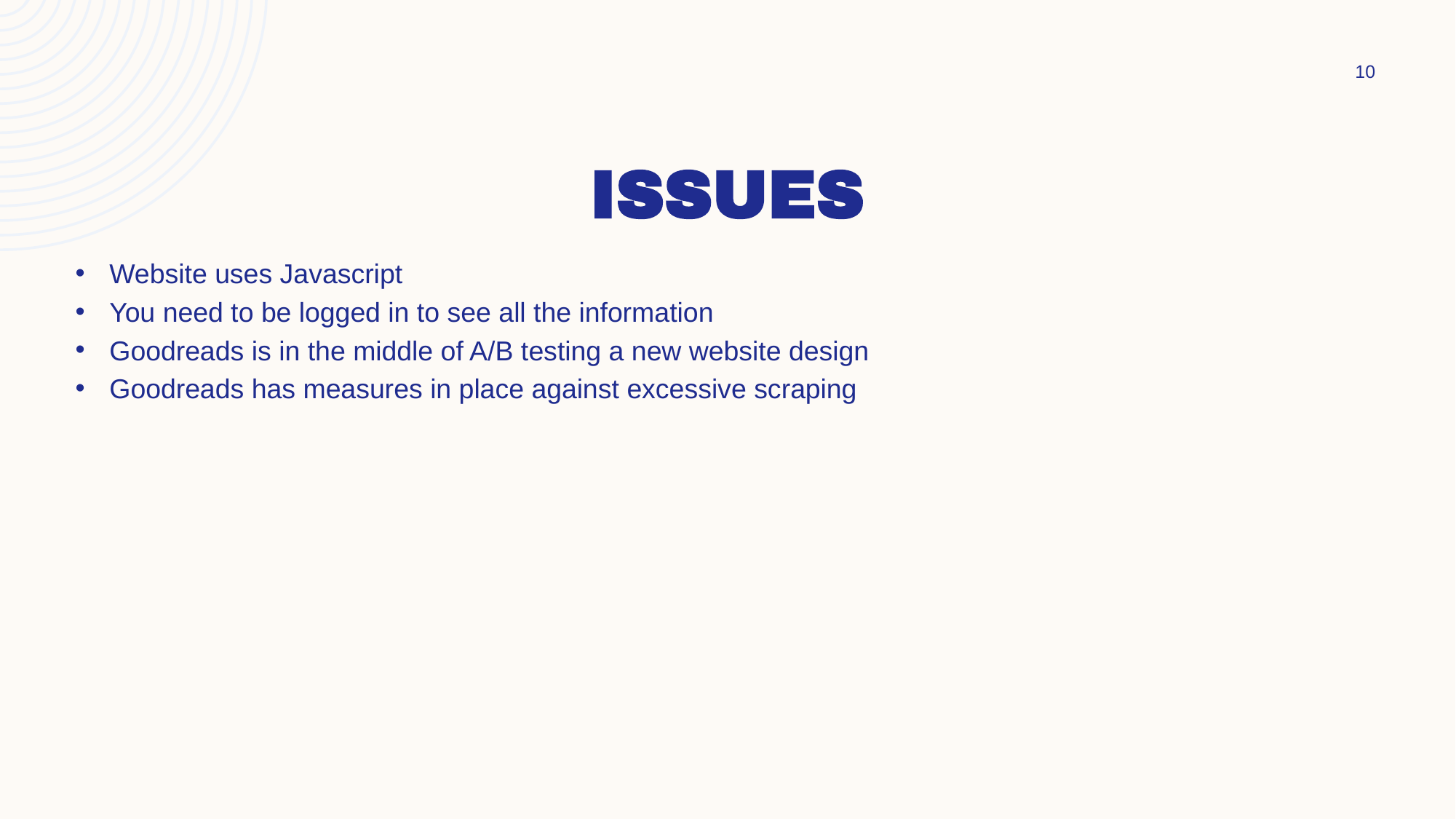

10
# Issues
Website uses Javascript
You need to be logged in to see all the information
Goodreads is in the middle of A/B testing a new website design
Goodreads has measures in place against excessive scraping